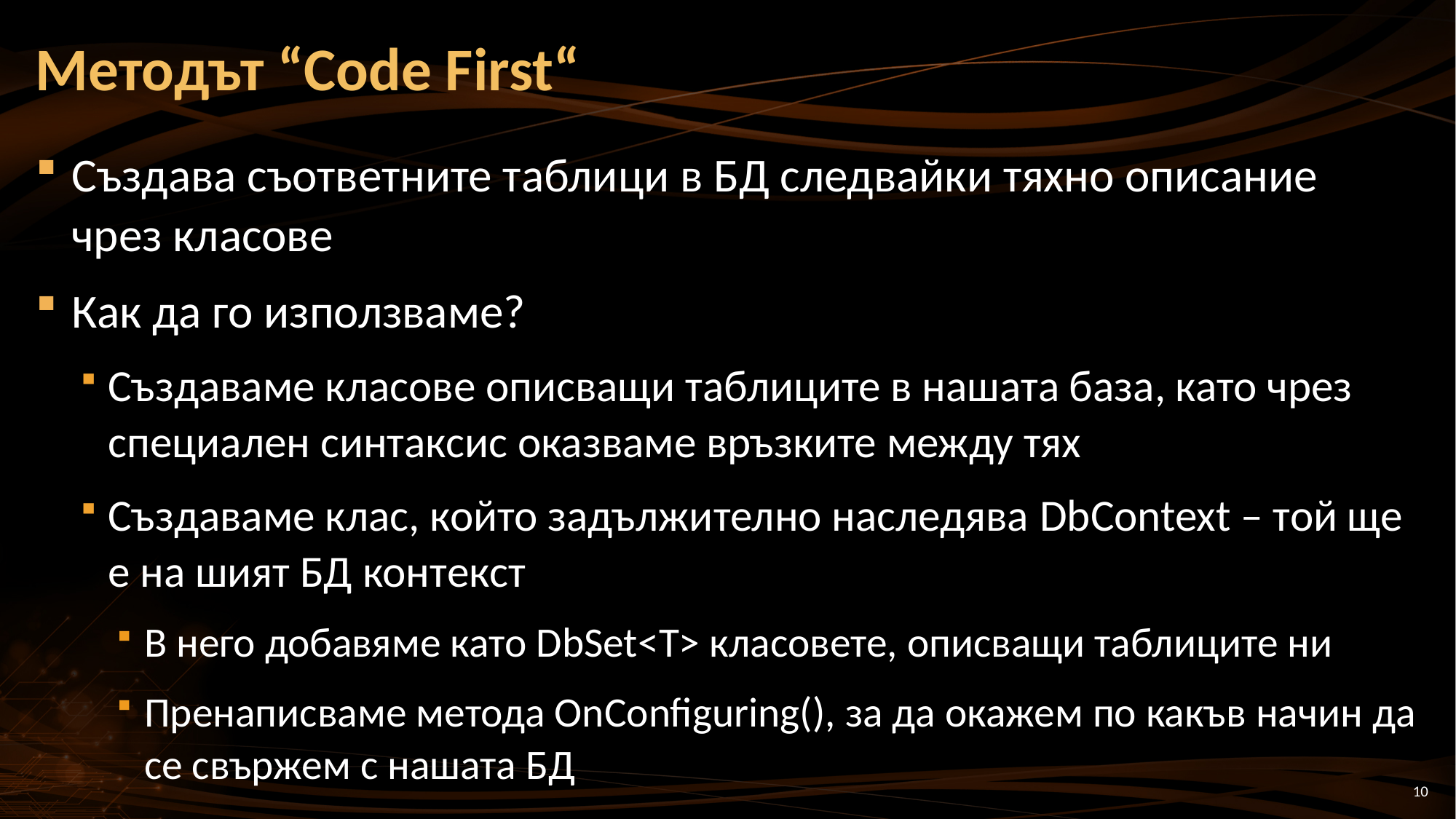

# Методът “Code First“
Създава съответните таблици в БД следвайки тяхно описание чрез класове
Как да го използваме?
Създаваме класове описващи таблиците в нашата база, като чрез специален синтаксис оказваме връзките между тях
Създаваме клас, който задължително наследява DbContext – той ще е на шият БД контекст
В него добавяме като DbSet<T> класовете, описващи таблиците ни
Пренаписваме метода OnConfiguring(), за да окажем по какъв начин да се свържем с нашата БД

10